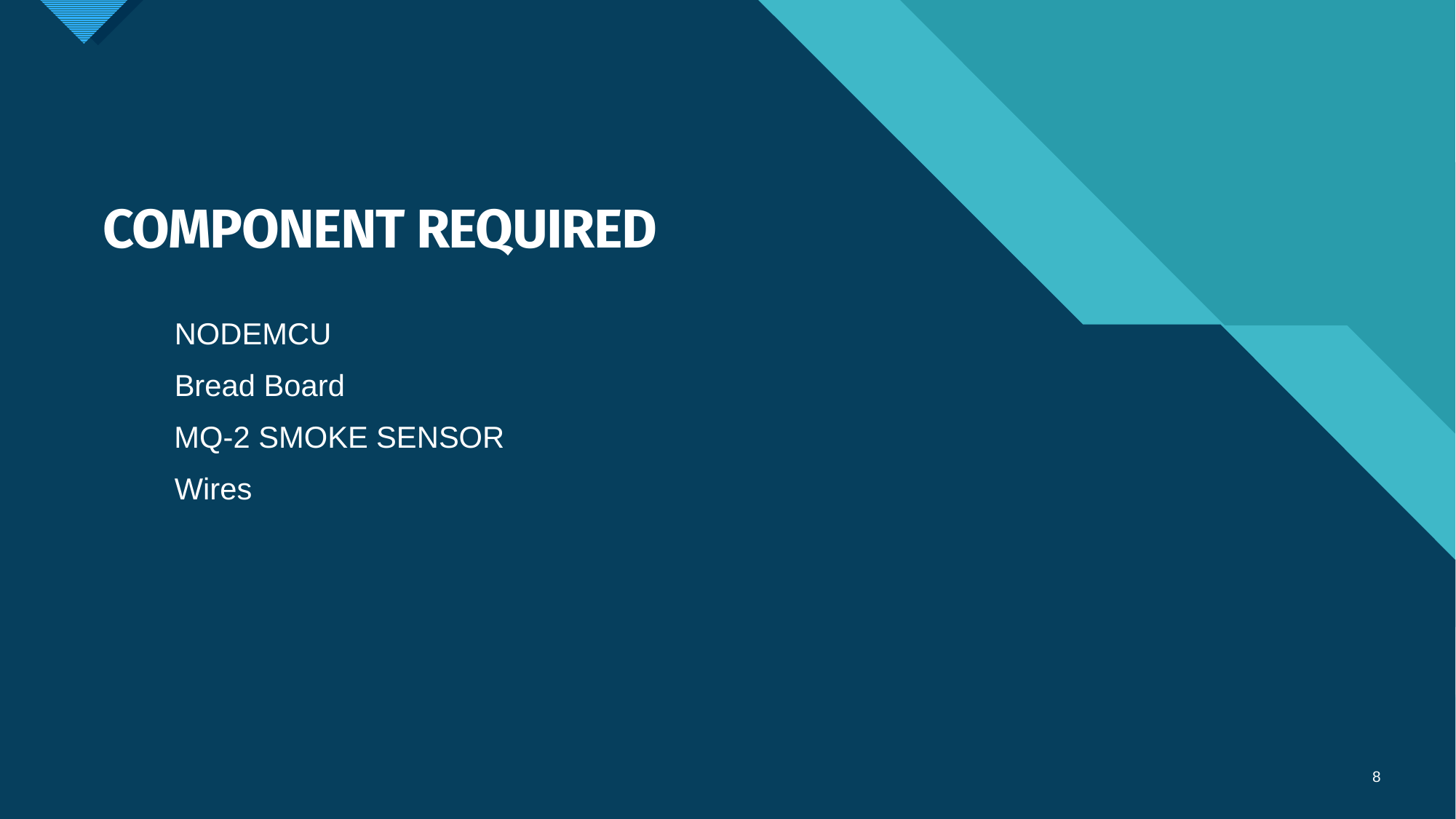

# COMPONENT REQUIRED
           NODEMCU
           Bread Board
            MQ-2 SMOKE SENSOR
           Wires

8